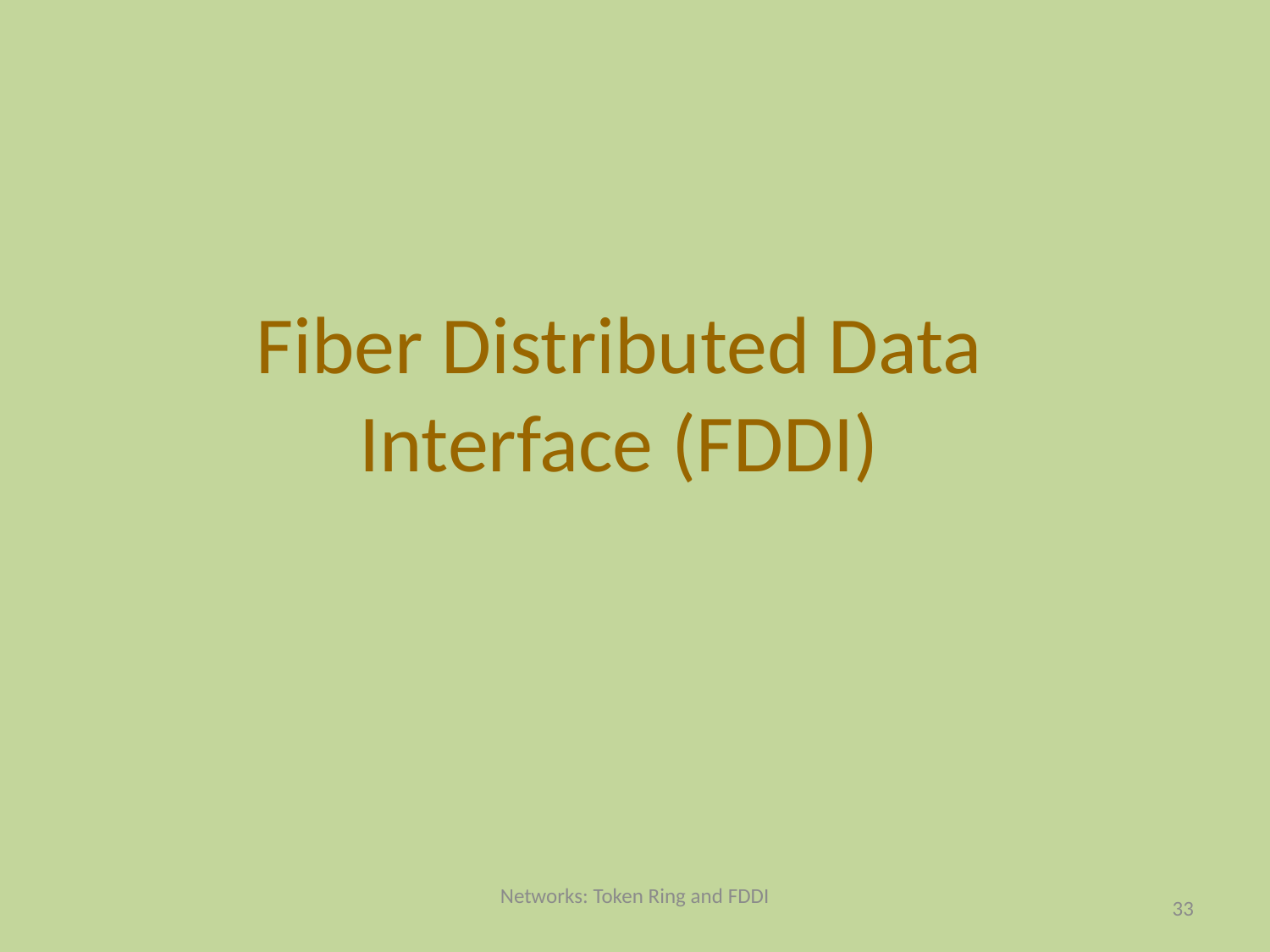

# Fiber Distributed Data Interface (FDDI)

Networks: Token Ring and FDDI

33